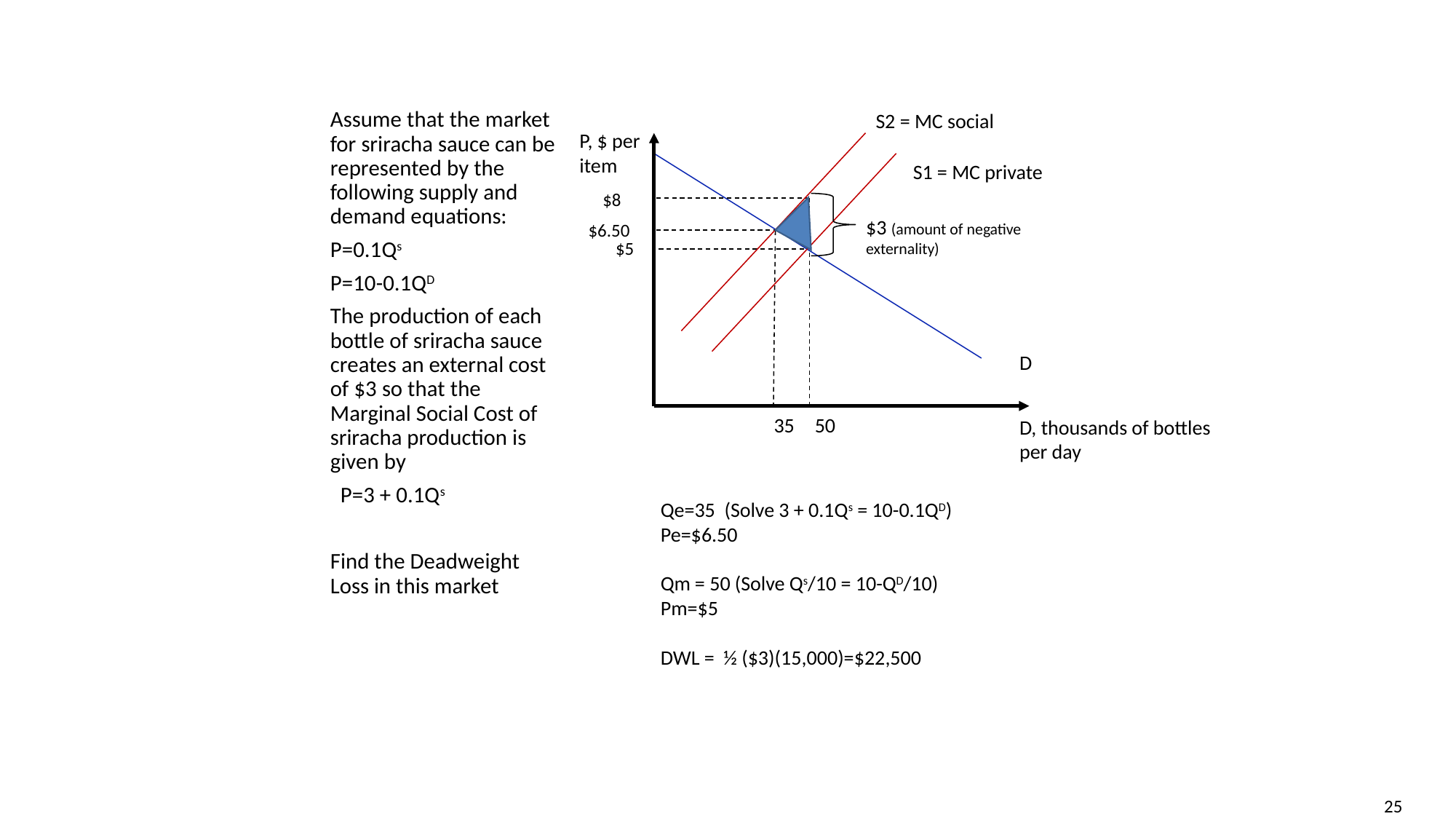

Assume that the market for sriracha sauce can be represented by the following supply and demand equations:
P=0.1Qs
P=10-0.1QD
The production of each bottle of sriracha sauce creates an external cost of $3 so that the Marginal Social Cost of sriracha production is given by
  P=3 + 0.1Qs

Find the Deadweight Loss in this market

S2 = MC social
P, $ per item
D, thousands of bottles per day
S1 = MC private

$6.50
$5
D
35
50
$8

$3 (amount of negative externality)

Qe=35  (Solve 3 + 0.1Qs = 10-0.1QD)
Pe=$6.50

Qm = 50 (Solve Qs/10 = 10-QD/10)
Pm=$5

DWL =  ½ ($3)(15,000)=$22,500